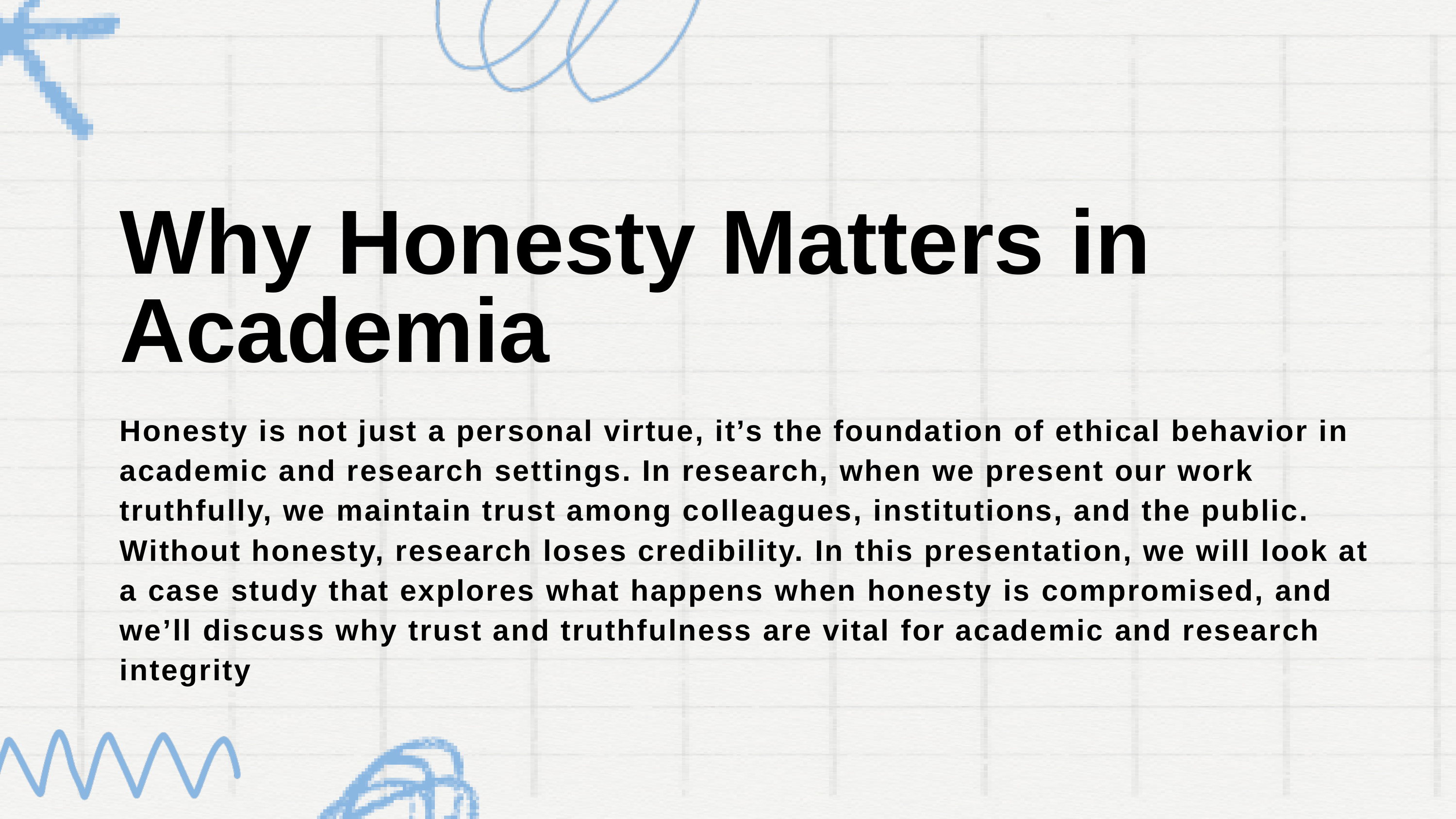

Why Honesty Matters in Academia
Honesty is not just a personal virtue, it’s the foundation of ethical behavior in academic and research settings. In research, when we present our work truthfully, we maintain trust among colleagues, institutions, and the public. Without honesty, research loses credibility. In this presentation, we will look at a case study that explores what happens when honesty is compromised, and we’ll discuss why trust and truthfulness are vital for academic and research integrity